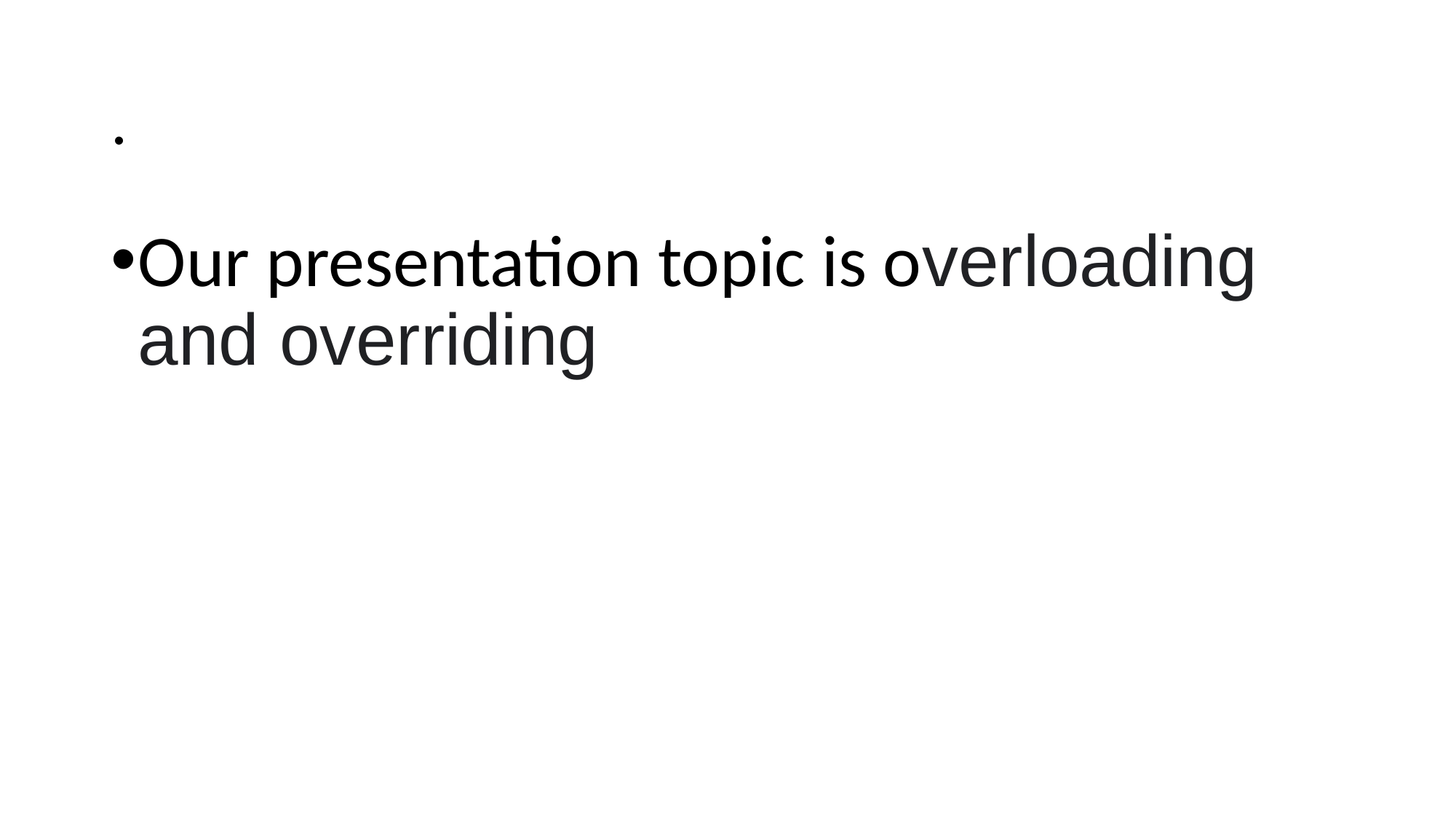

# .
Our presentation topic is overloading and overriding